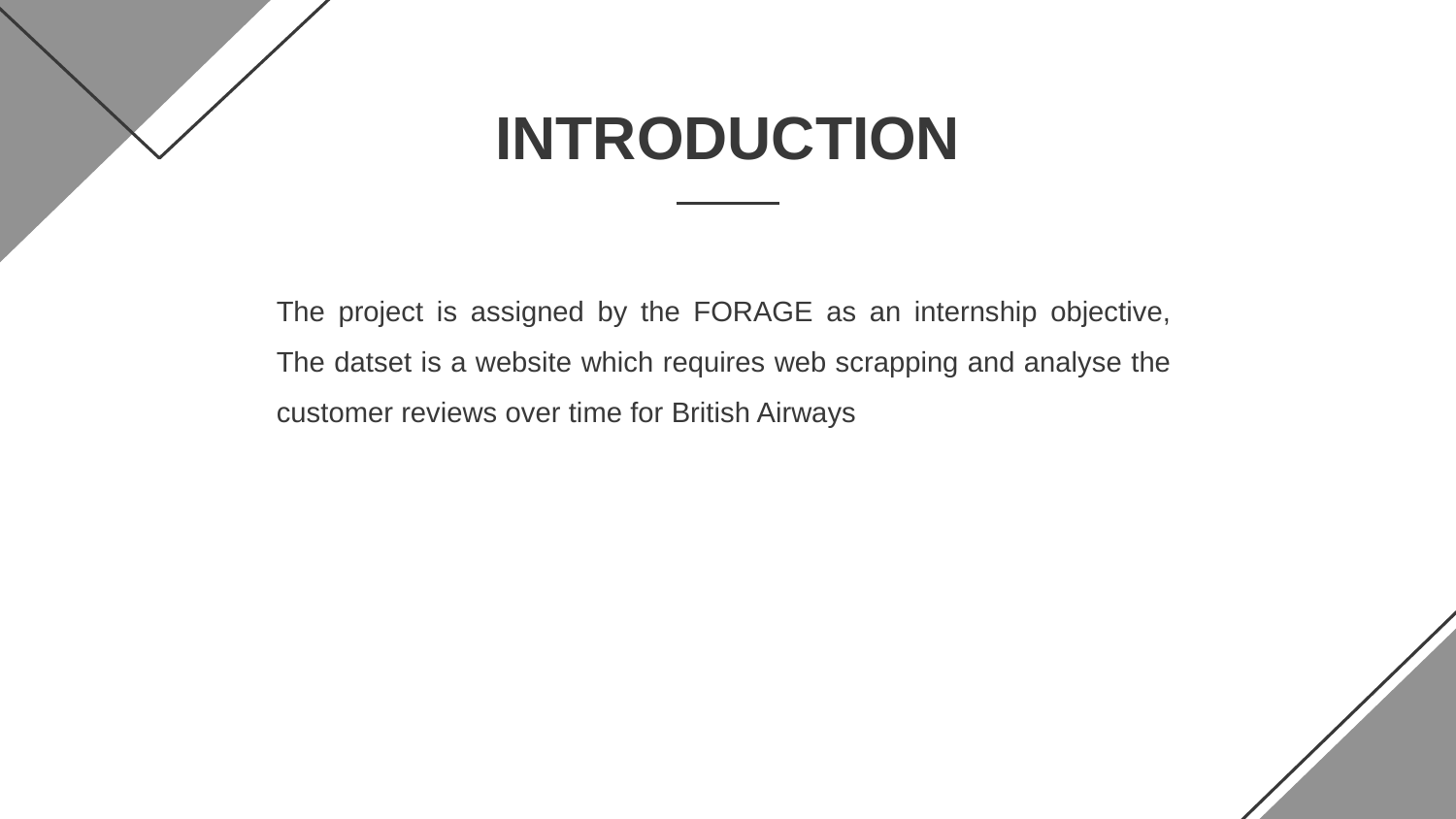

# INTRODUCTION
The project is assigned by the FORAGE as an internship objective, The datset is a website which requires web scrapping and analyse the customer reviews over time for British Airways